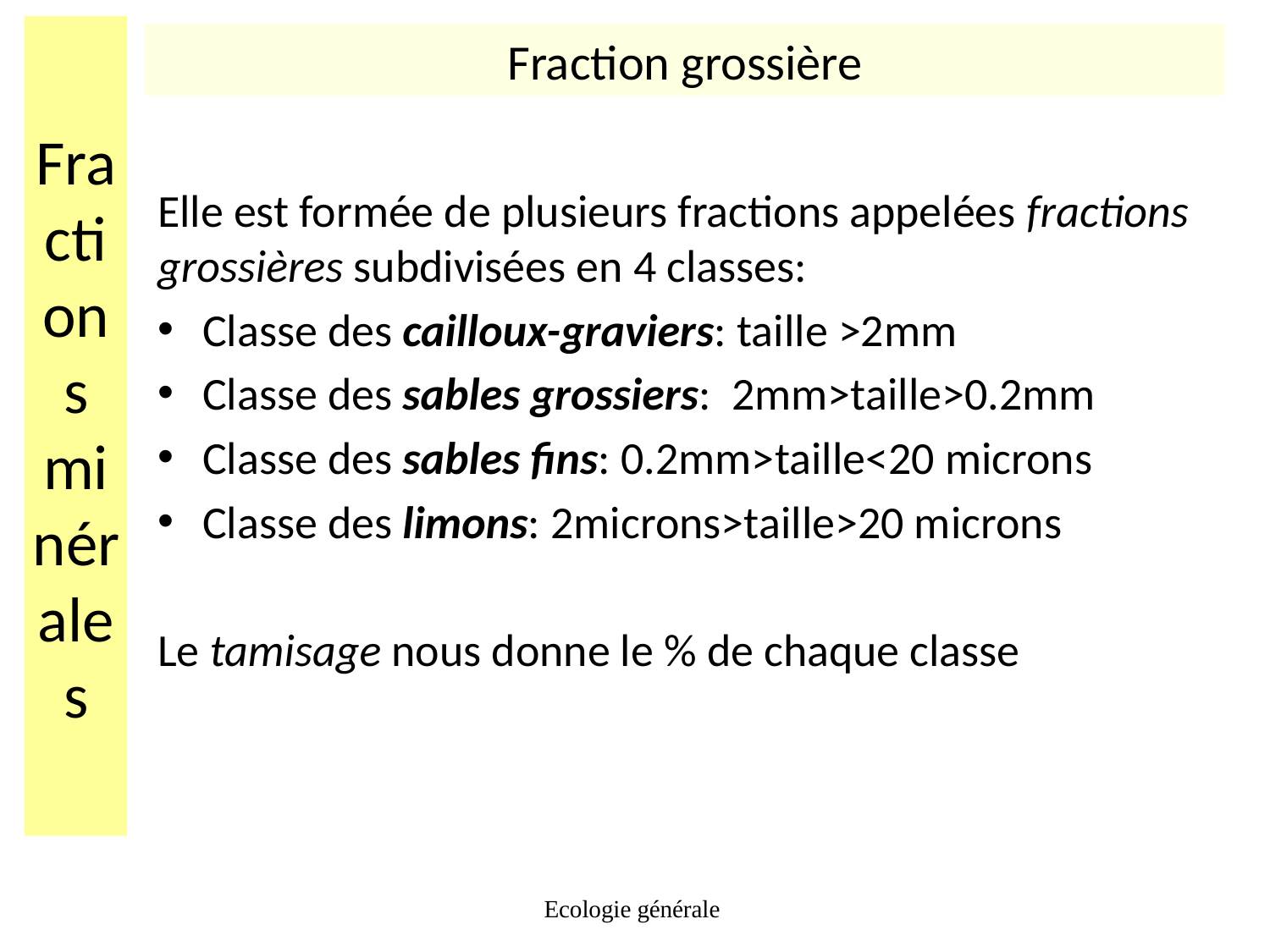

# Fractions minérales
Fraction grossière

Elle est formée de plusieurs fractions appelées fractions grossières subdivisées en 4 classes:
Classe des cailloux-graviers: taille >2mm
Classe des sables grossiers:  2mm>taille>0.2mm
Classe des sables fins: 0.2mm>taille<20 microns
Classe des limons: 2microns>taille>20 microns

Le tamisage nous donne le % de chaque classe

Ecologie générale